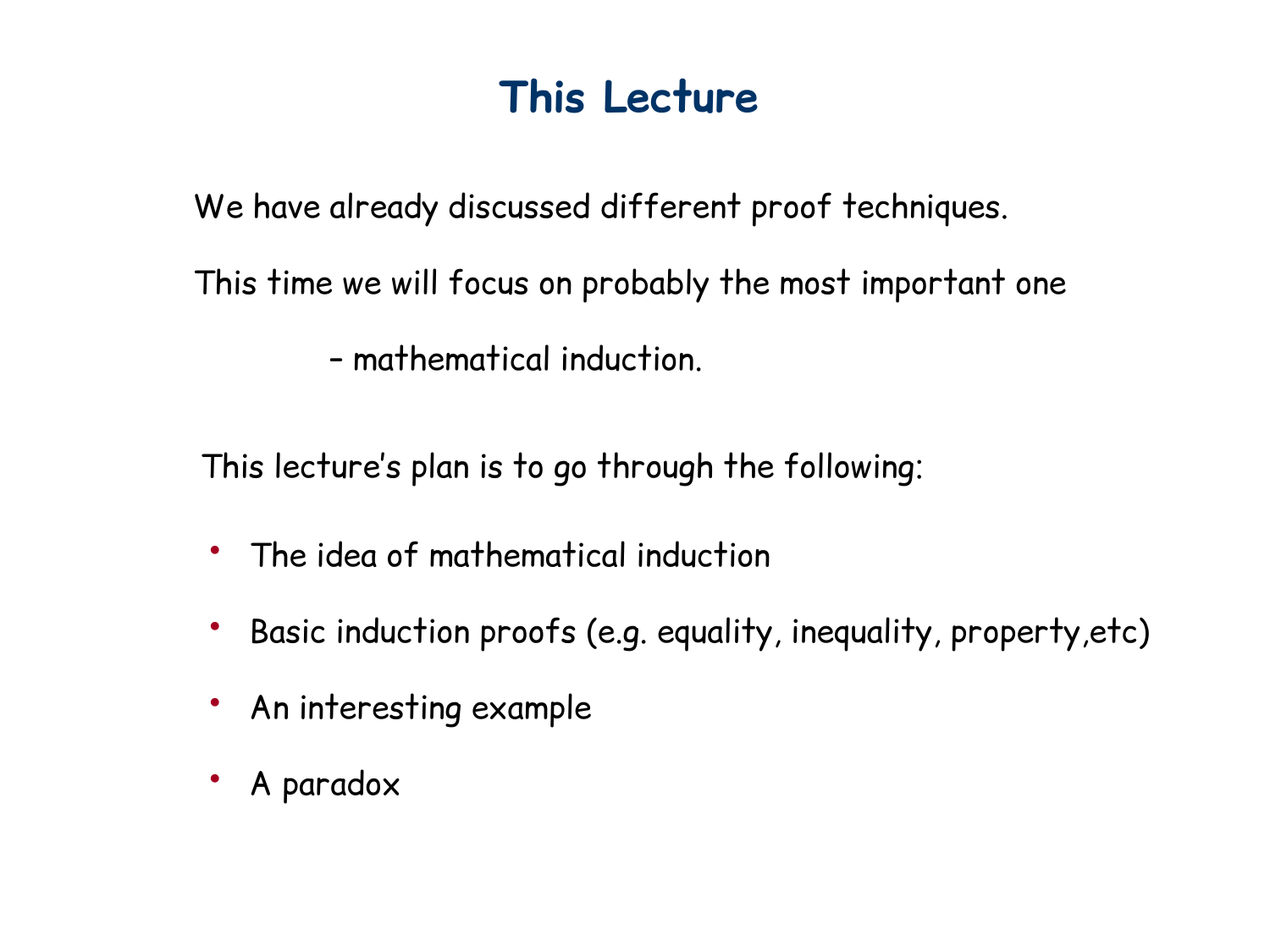

This Lecture
We have already discussed different proof techniques.

This time we will focus on probably the most important one

	 – mathematical induction.

This lecture’s plan is to go through the following:
 The idea of mathematical induction

 Basic induction proofs (e.g. equality, inequality, property,etc)

 An interesting example

 A paradox